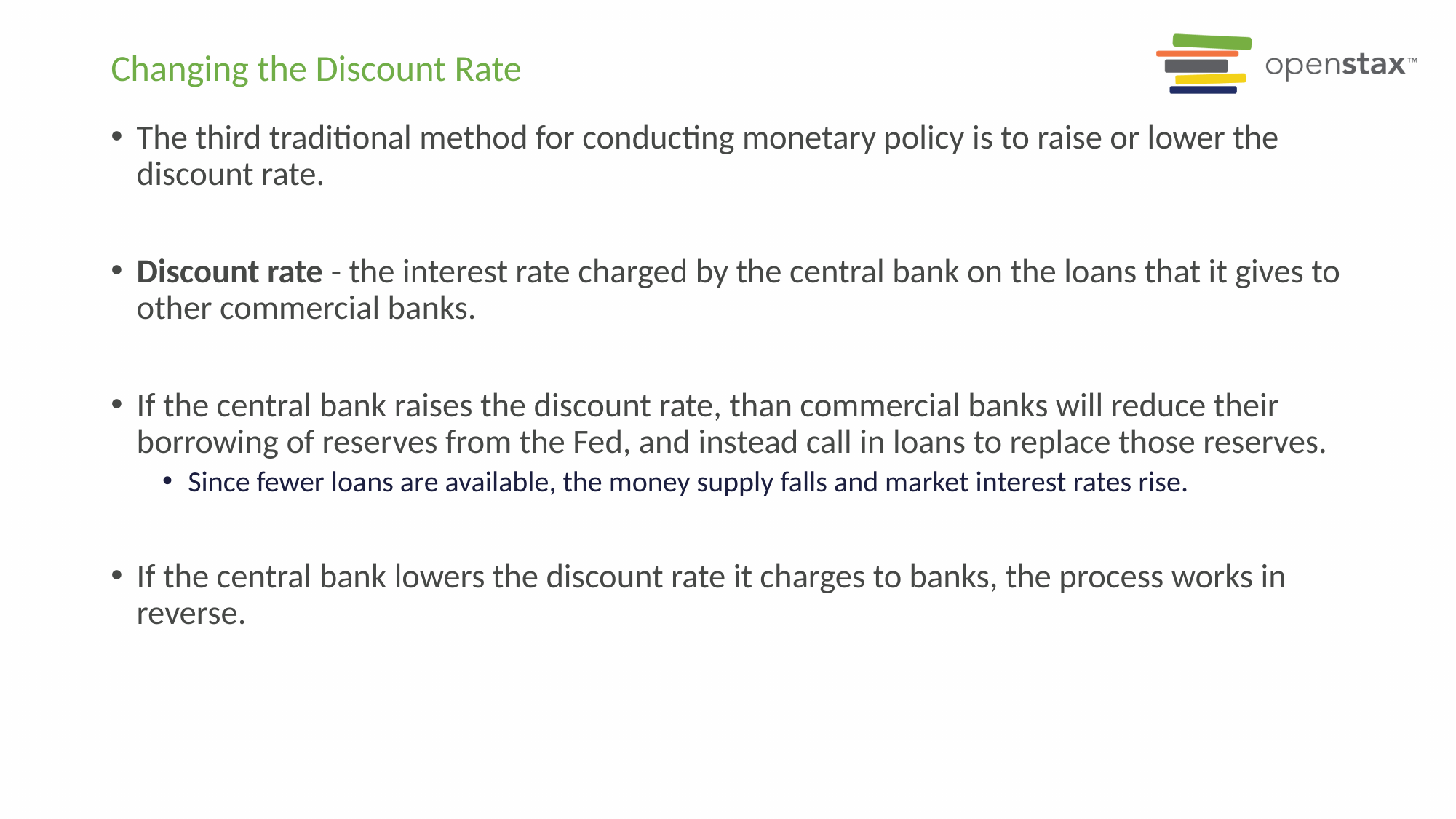

# Changing the Discount Rate
The third traditional method for conducting monetary policy is to raise or lower the discount rate.

Discount rate - the interest rate charged by the central bank on the loans that it gives to other commercial banks.

If the central bank raises the discount rate, than commercial banks will reduce their borrowing of reserves from the Fed, and instead call in loans to replace those reserves.
Since fewer loans are available, the money supply falls and market interest rates rise.

If the central bank lowers the discount rate it charges to banks, the process works in reverse.